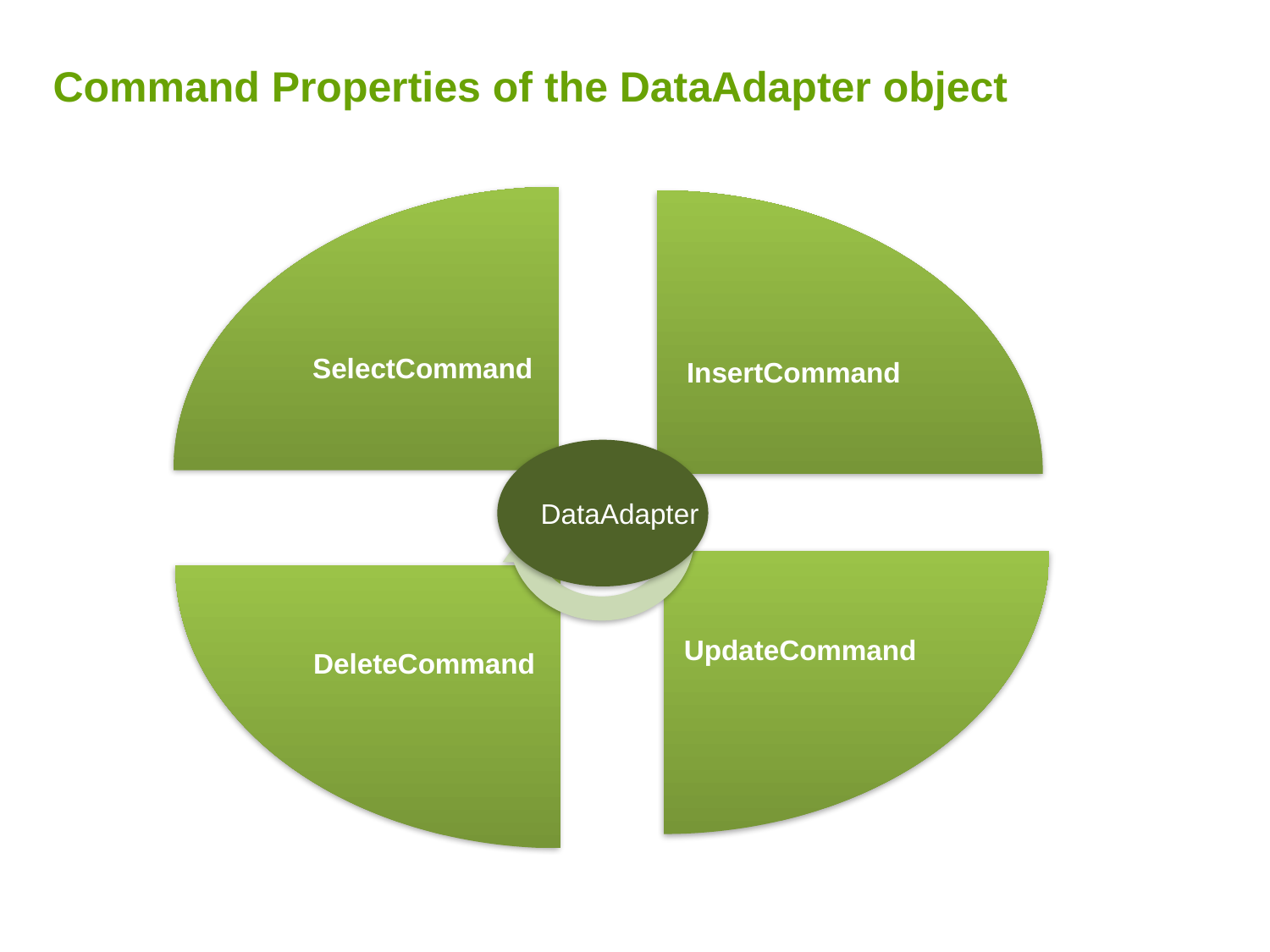

# Command Properties of the DataAdapter object

SelectCommand
InsertCommand
UpdateCommand
DeleteCommand
DataAdapter